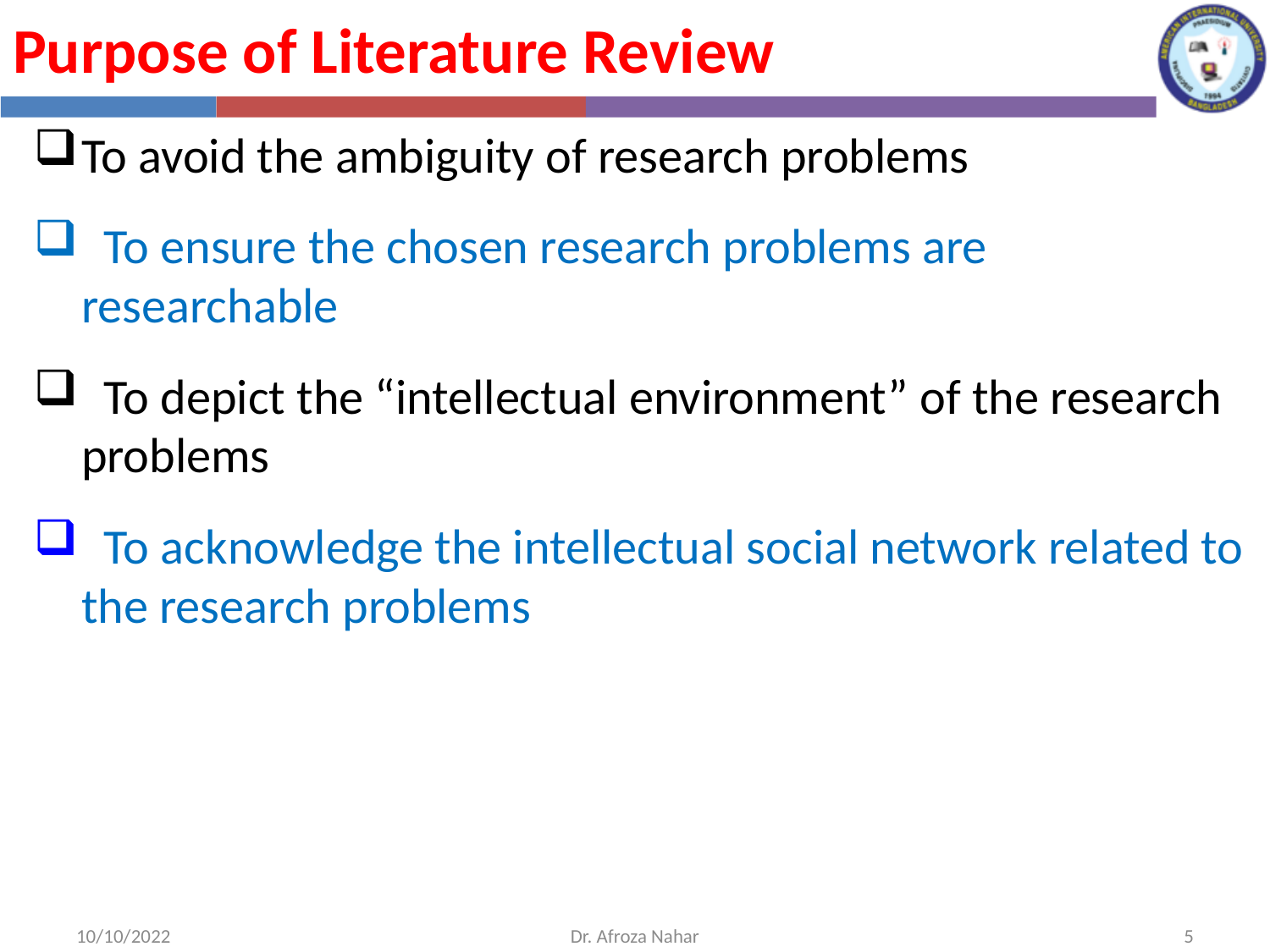

Purpose of Literature Review
To avoid the ambiguity of research problems
  To ensure the chosen research problems are researchable
  To depict the “intellectual environment” of the research problems
  To acknowledge the intellectual social network related to the research problems

10/10/2022
Dr. Afroza Nahar
5